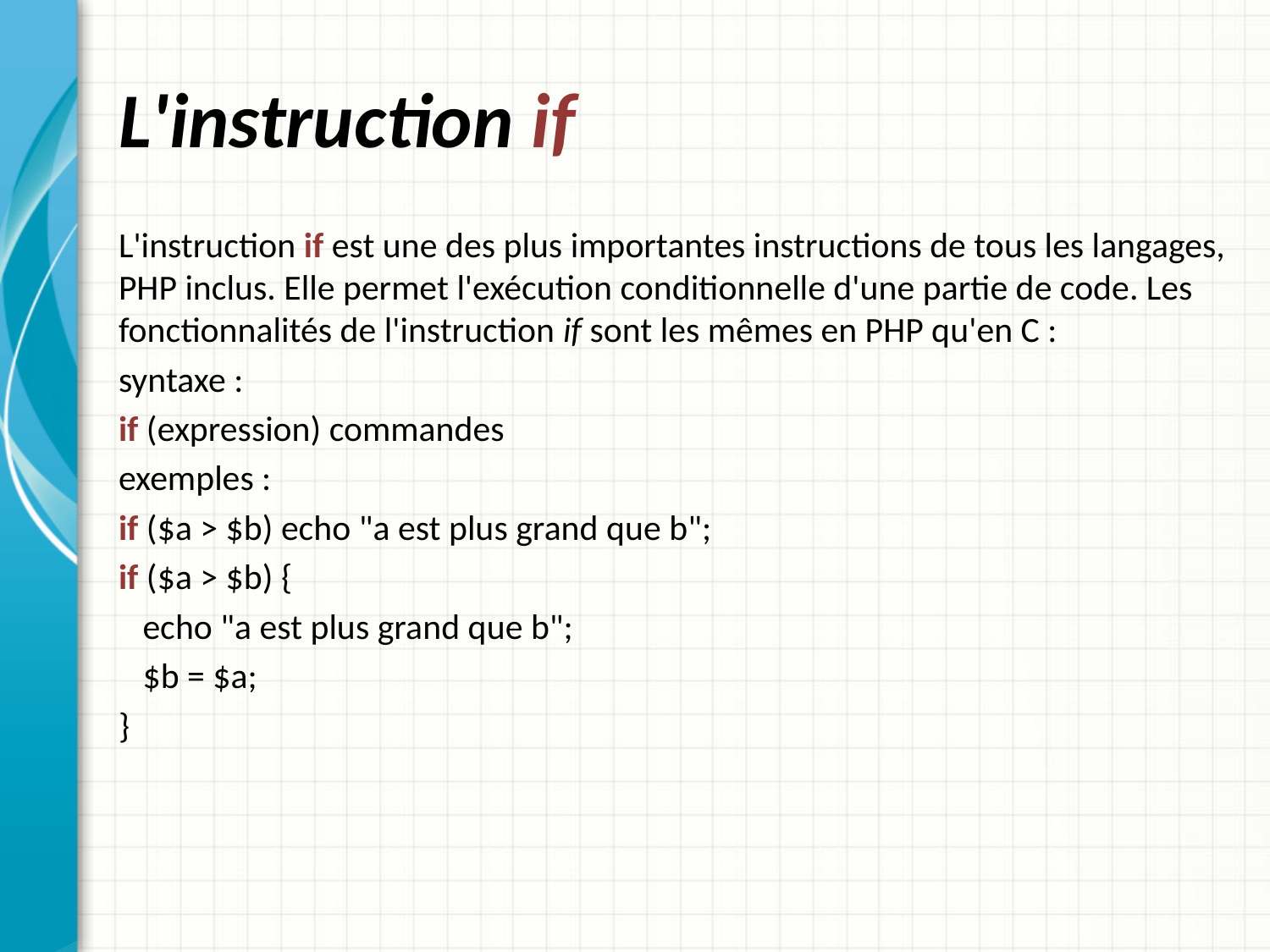

# L'instruction if
L'instruction if est une des plus importantes instructions de tous les langages, PHP inclus. Elle permet l'exécution conditionnelle d'une partie de code. Les fonctionnalités de l'instruction if sont les mêmes en PHP qu'en C :
syntaxe :
if (expression) commandes
exemples :
if ($a > $b) echo "a est plus grand que b";
if ($a > $b) {
   echo "a est plus grand que b";
   $b = $a;
}